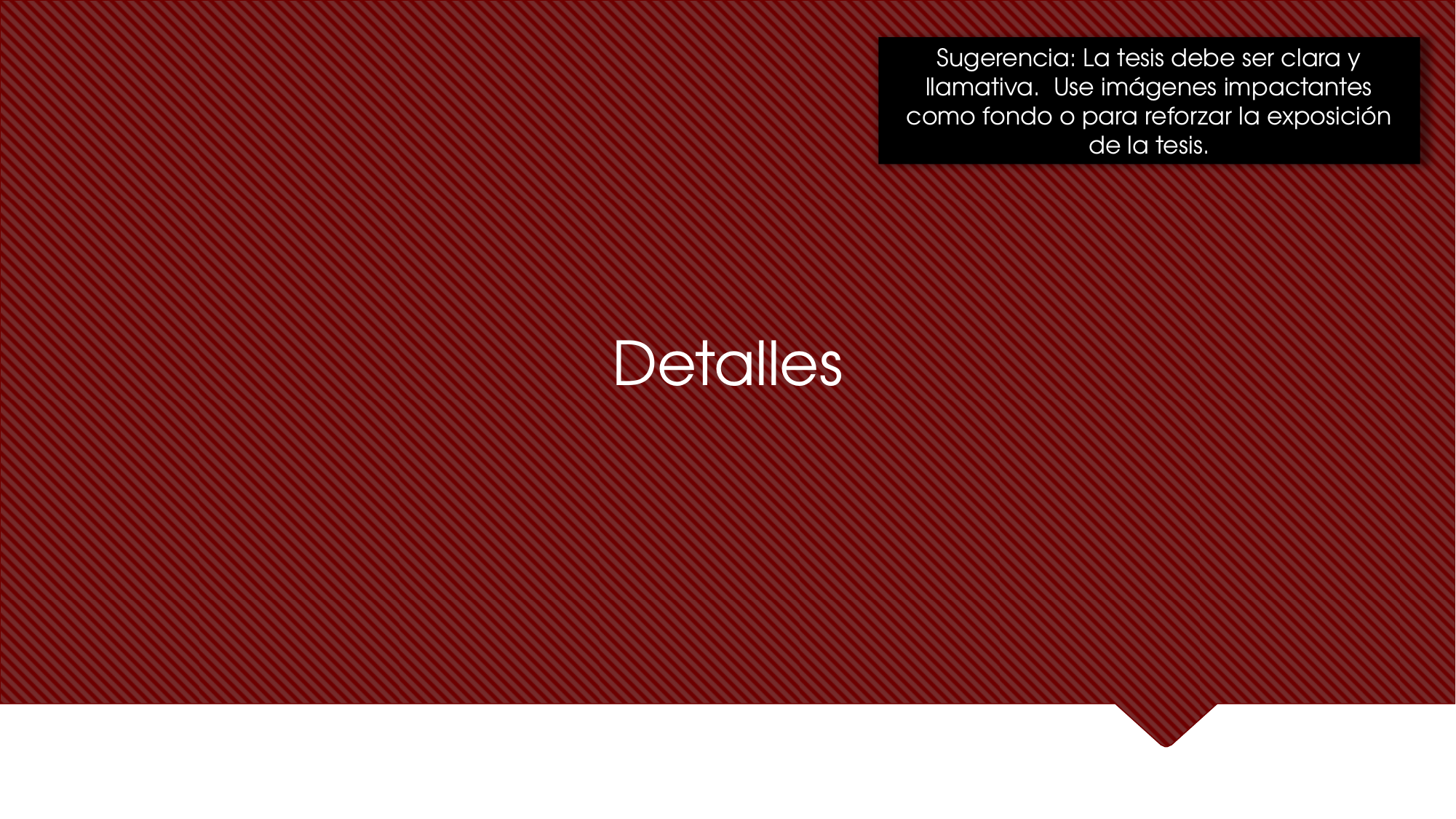

Sugerencia: La tesis debe ser clara y llamativa.  Use imágenes impactantes como fondo o para reforzar la exposición de la tesis.
# Detalles